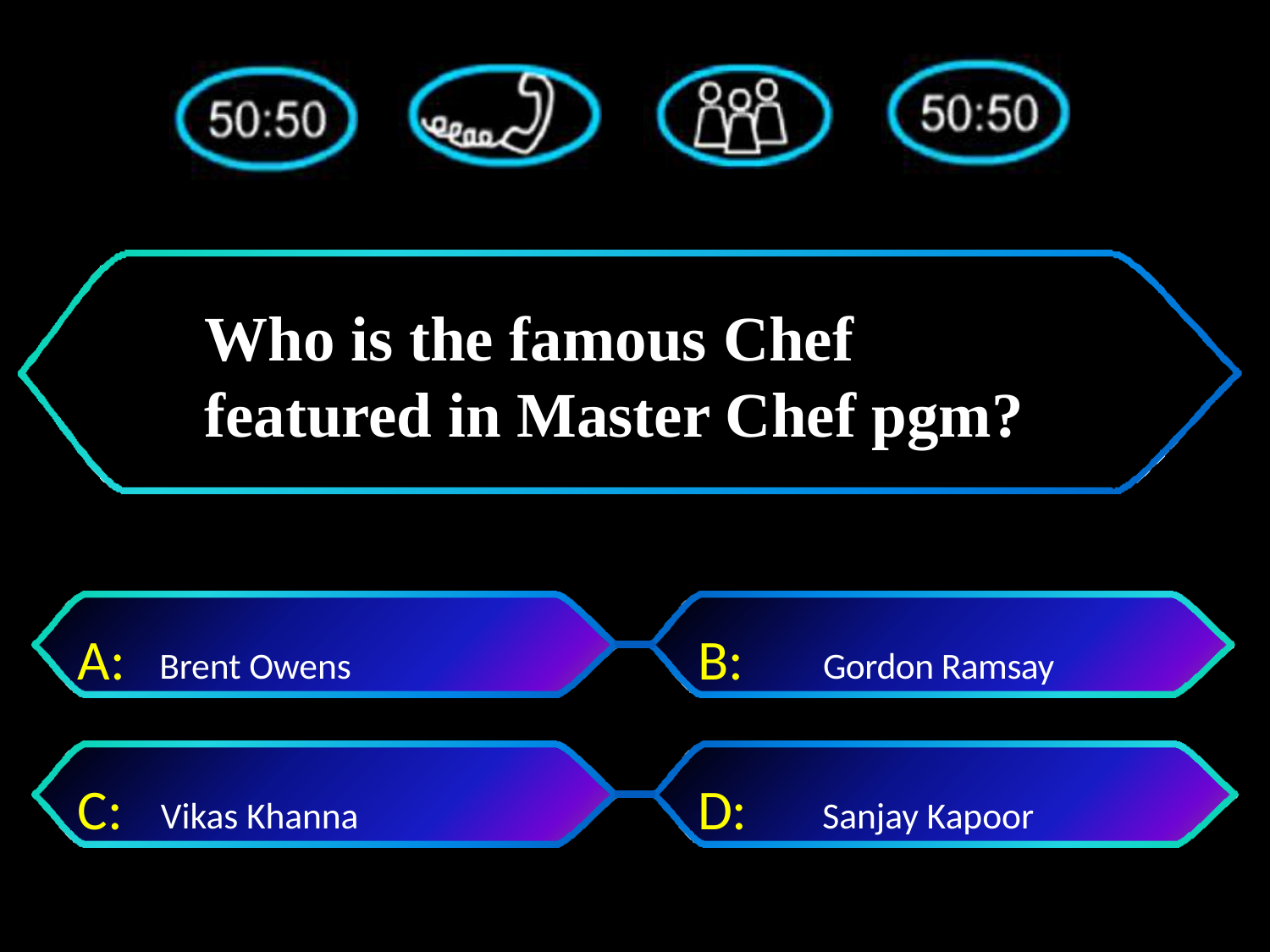

# Who is the famous Chef featured in Master Chef pgm?

A:	Brent Owens
B:	Gordon Ramsay

C:   Vikas Khanna
D:	  Sanjay Kapoor